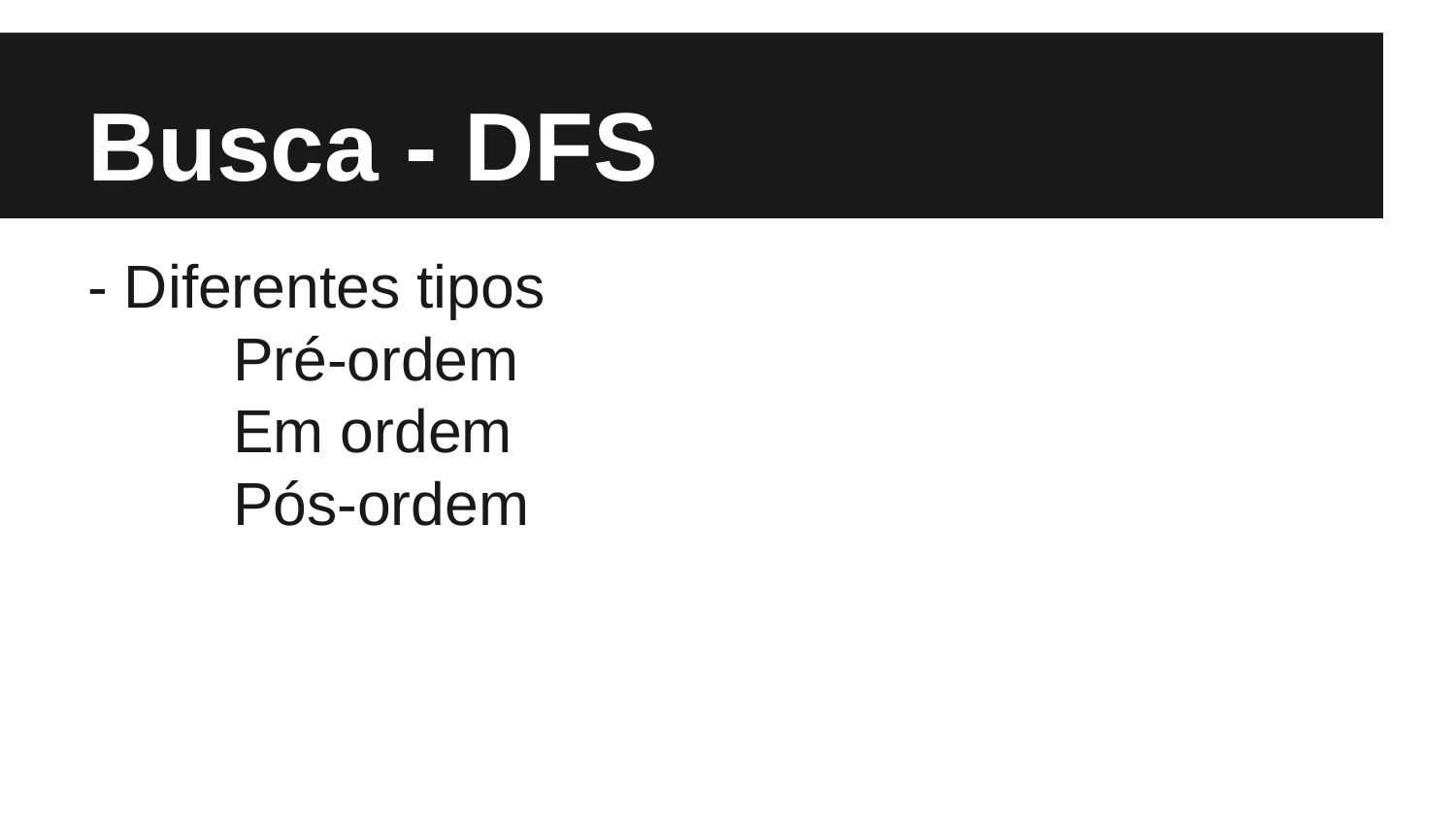

# Busca - DFS
- Diferentes tipos
	Pré-ordem
	Em ordem
	Pós-ordem